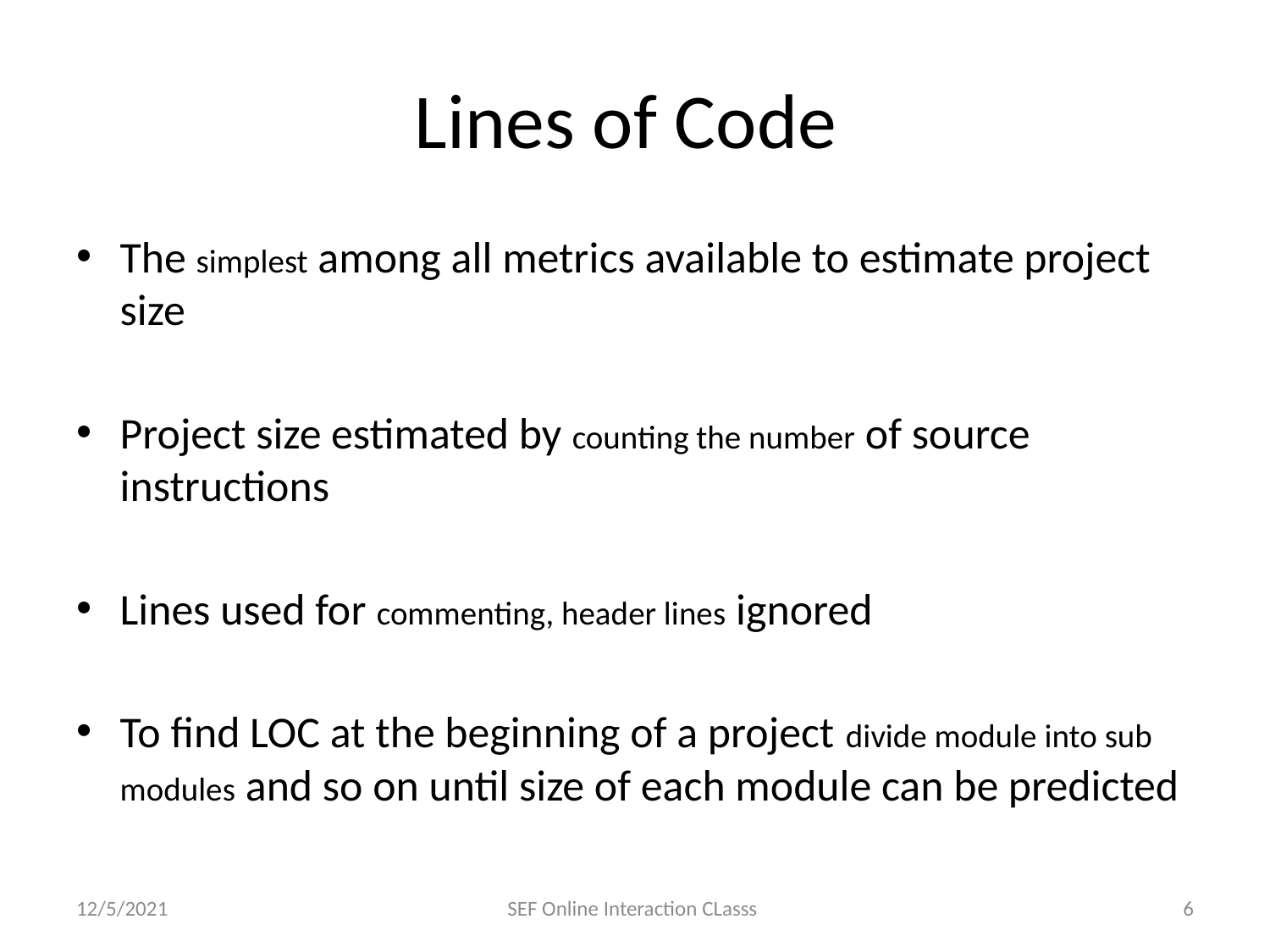

# Lines of Code
The simplest among all metrics available to estimate project size

Project size estimated by counting the number of source instructions

Lines used for commenting, header lines ignored

To find LOC at the beginning of a project divide module into sub modules and so on until size of each module can be predicted

12/5/2021
SEF Online Interaction CLasss
6